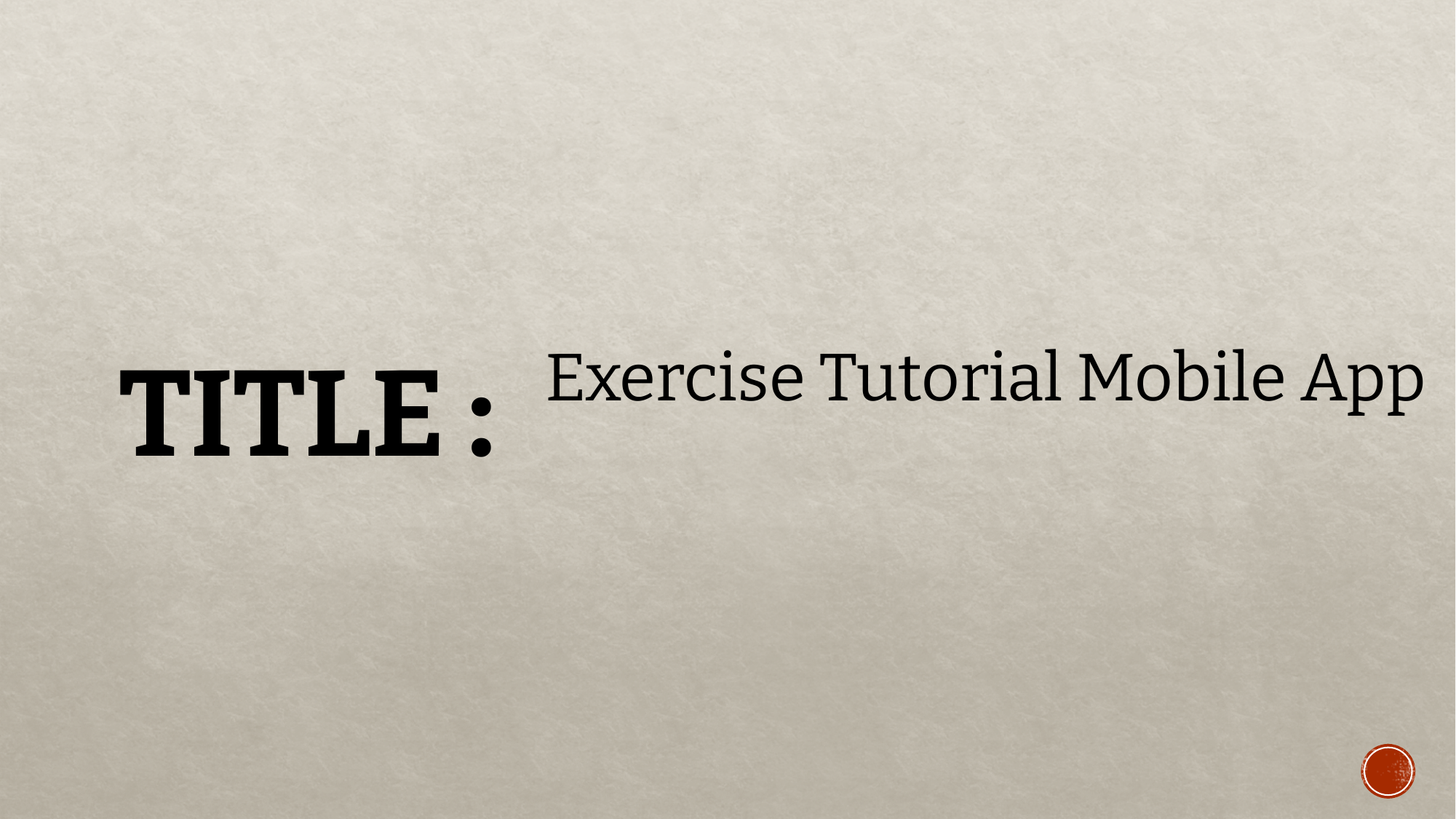

Exercise Tutorial Mobile App

# TITLE :